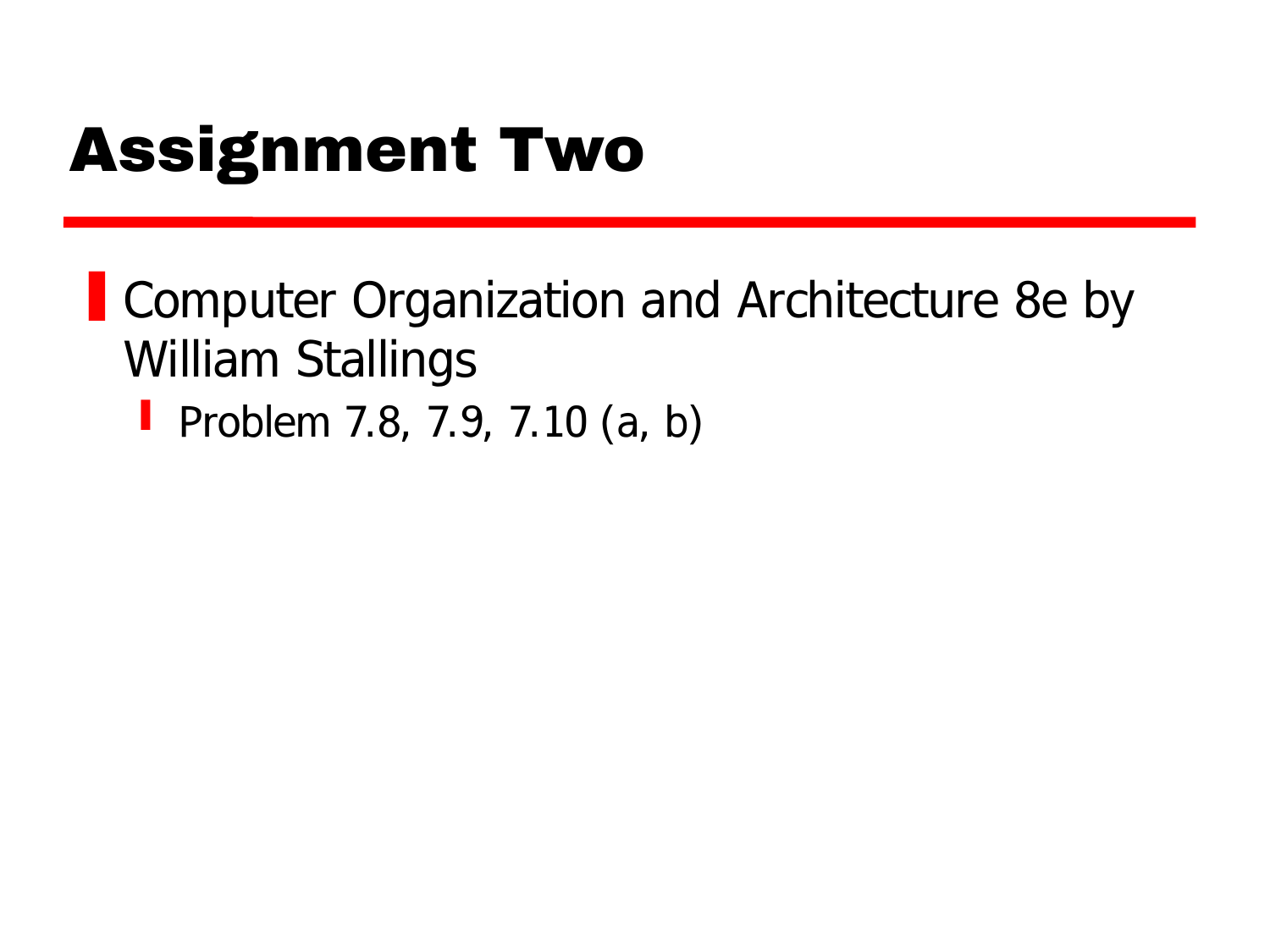

# Assignment Two
Computer Organization and Architecture 8e by William Stallings
Problem 7.8, 7.9, 7.10 (a, b)